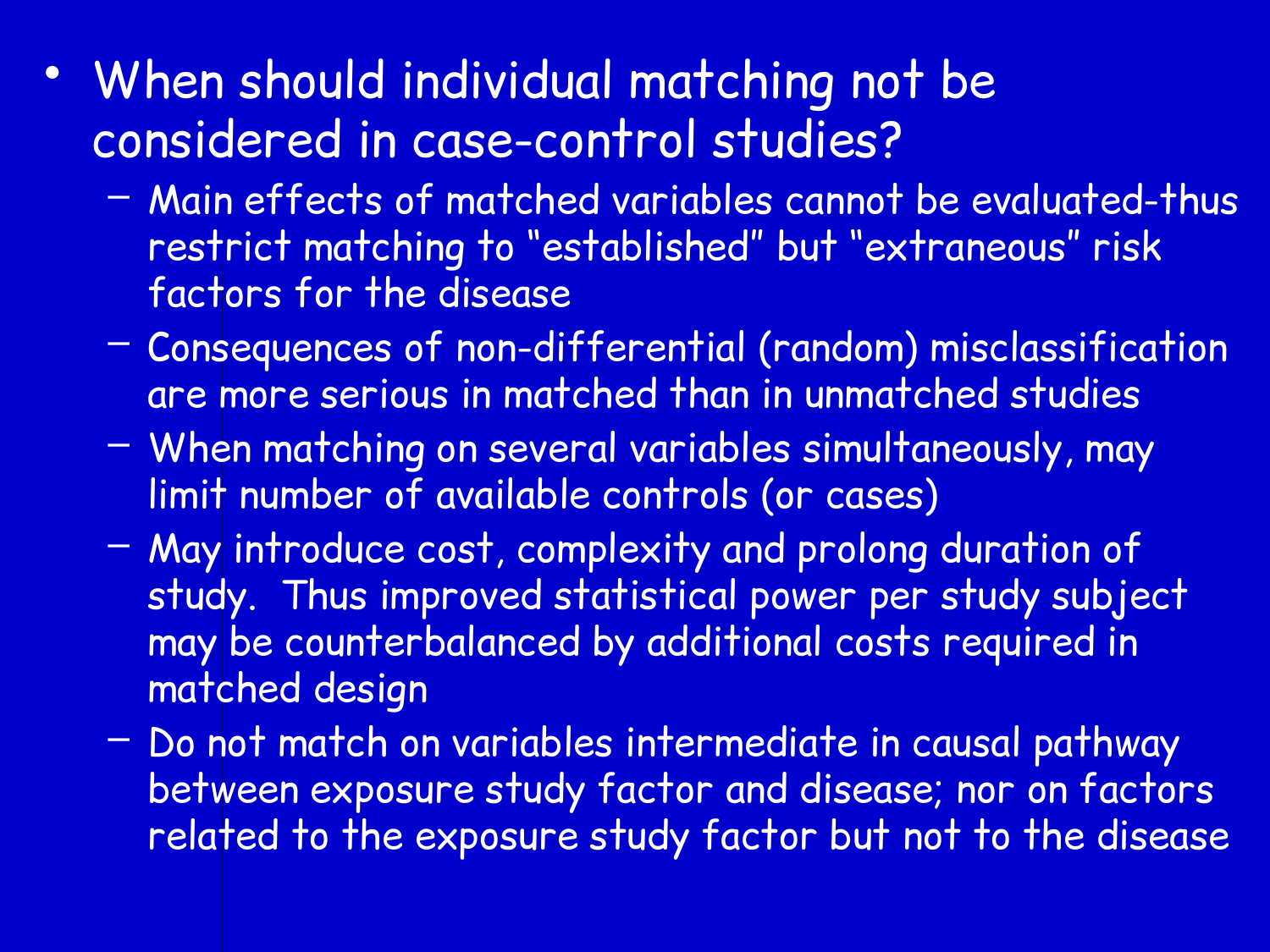

When should individual matching not be considered in case-control studies?
Main effects of matched variables cannot be evaluated-thus restrict matching to “established” but “extraneous” risk factors for the disease
Consequences of non-differential (random) misclassification are more serious in matched than in unmatched studies
When matching on several variables simultaneously, may limit number of available controls (or cases)
May introduce cost, complexity and prolong duration of study.  Thus improved statistical power per study subject may be counterbalanced by additional costs required in matched design
Do not match on variables intermediate in causal pathway between exposure study factor and disease; nor on factors related to the exposure study factor but not to the disease